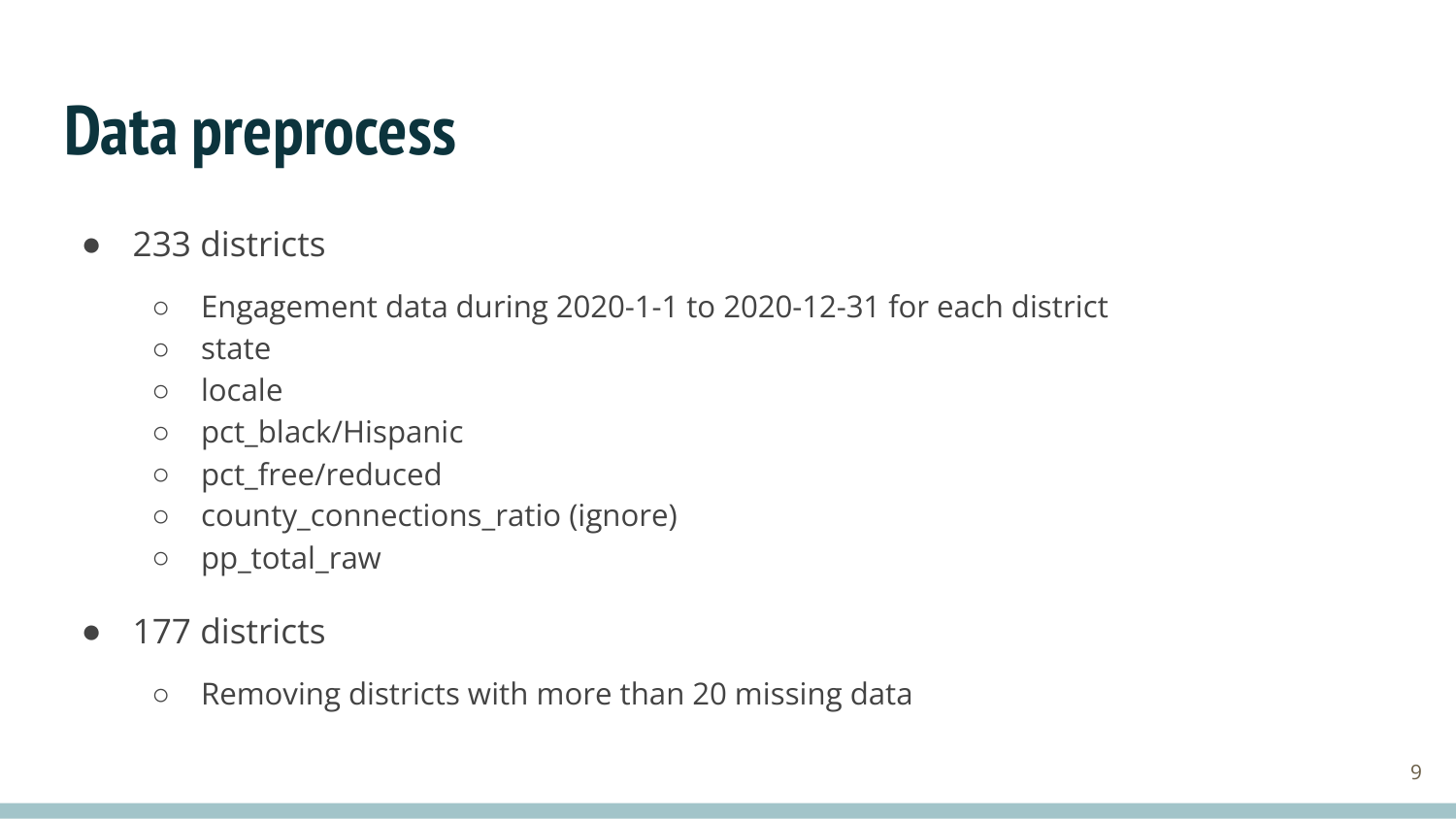

# Data preprocess
233 districts
Engagement data during 2020-1-1 to 2020-12-31 for each district
state
locale
pct_black/Hispanic
pct_free/reduced
county_connections_ratio (ignore)
pp_total_raw
177 districts
Removing districts with more than 20 missing data
9